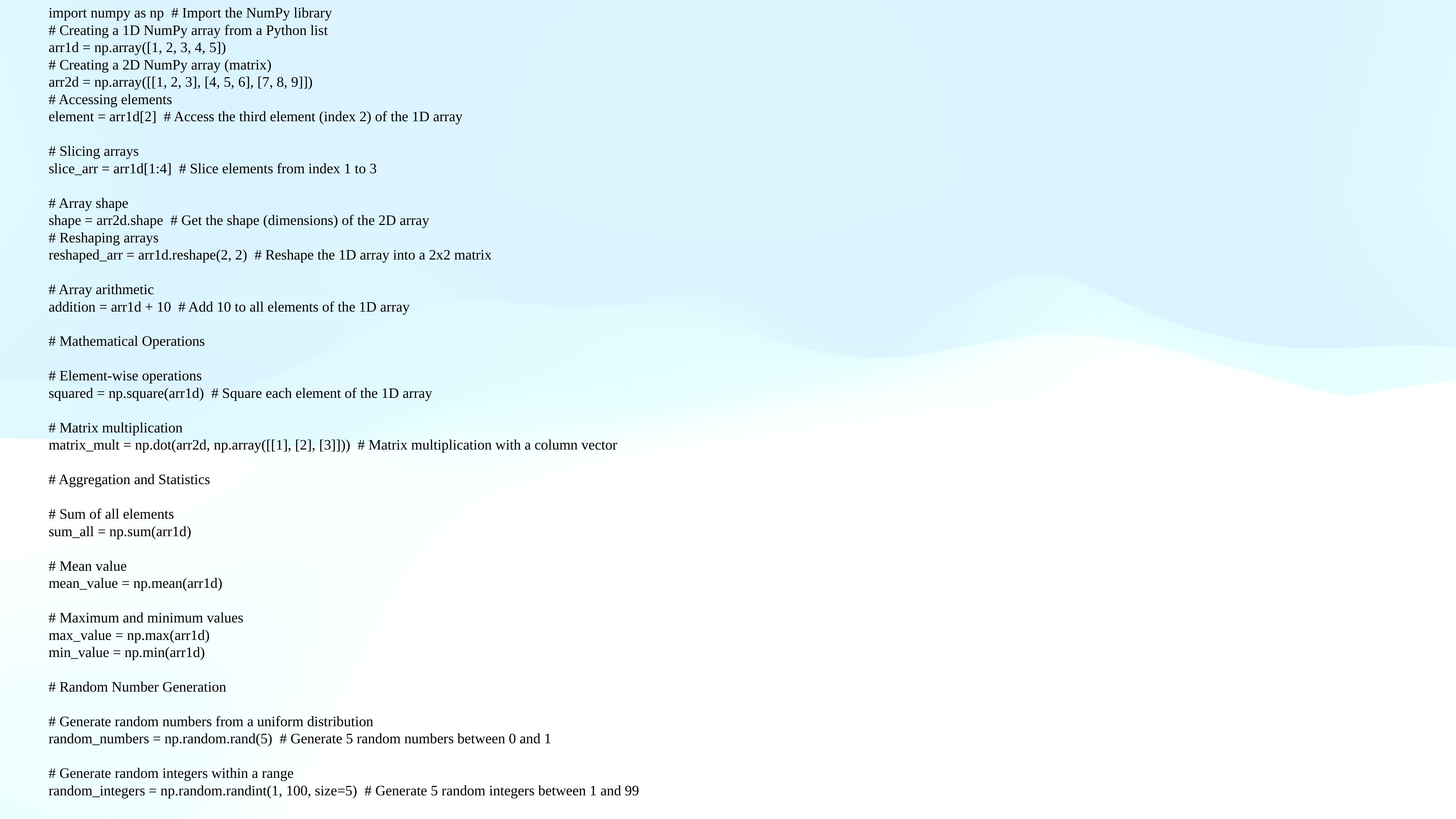

import numpy as np  # Import the NumPy library
# Creating a 1D NumPy array from a Python list
arr1d = np.array([1, 2, 3, 4, 5])
# Creating a 2D NumPy array (matrix)
arr2d = np.array([[1, 2, 3], [4, 5, 6], [7, 8, 9]])
# Accessing elements
element = arr1d[2]  # Access the third element (index 2) of the 1D array

# Slicing arrays
slice_arr = arr1d[1:4]  # Slice elements from index 1 to 3

# Array shape
shape = arr2d.shape  # Get the shape (dimensions) of the 2D array
# Reshaping arrays
reshaped_arr = arr1d.reshape(2, 2)  # Reshape the 1D array into a 2x2 matrix

# Array arithmetic
addition = arr1d + 10  # Add 10 to all elements of the 1D array

# Mathematical Operations

# Element-wise operations
squared = np.square(arr1d)  # Square each element of the 1D array

# Matrix multiplication
matrix_mult = np.dot(arr2d, np.array([[1], [2], [3]]))  # Matrix multiplication with a column vector

# Aggregation and Statistics

# Sum of all elements
sum_all = np.sum(arr1d)

# Mean value
mean_value = np.mean(arr1d)

# Maximum and minimum values
max_value = np.max(arr1d)
min_value = np.min(arr1d)

# Random Number Generation

# Generate random numbers from a uniform distribution
random_numbers = np.random.rand(5)  # Generate 5 random numbers between 0 and 1

# Generate random integers within a range
random_integers = np.random.randint(1, 100, size=5)  # Generate 5 random integers between 1 and 99